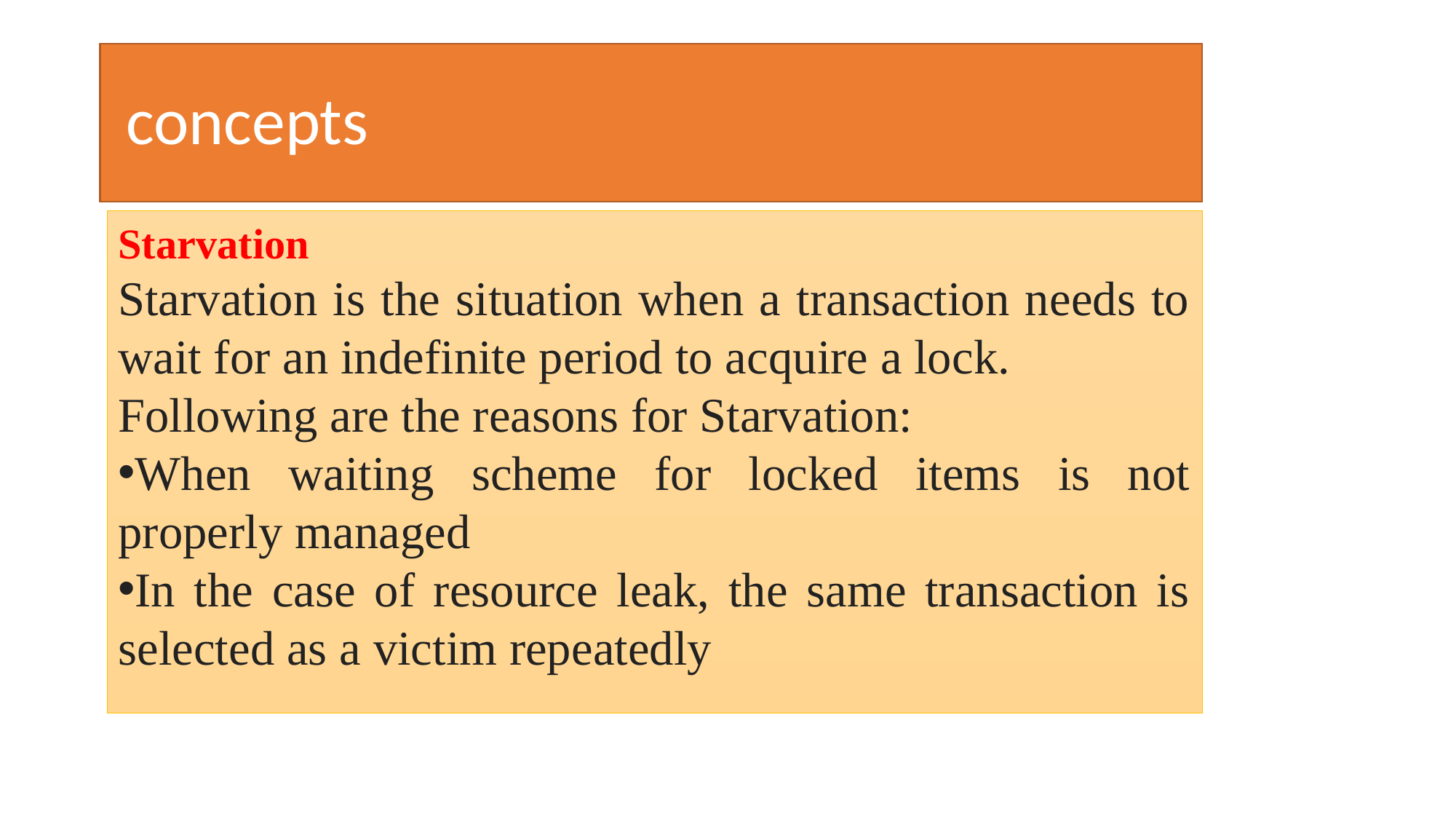

# concepts
Starvation
Starvation is the situation when a transaction needs to wait for an indefinite period to acquire a lock.
Following are the reasons for Starvation:
When waiting scheme for locked items is not properly managed
In the case of resource leak, the same transaction is selected as a victim repeatedly